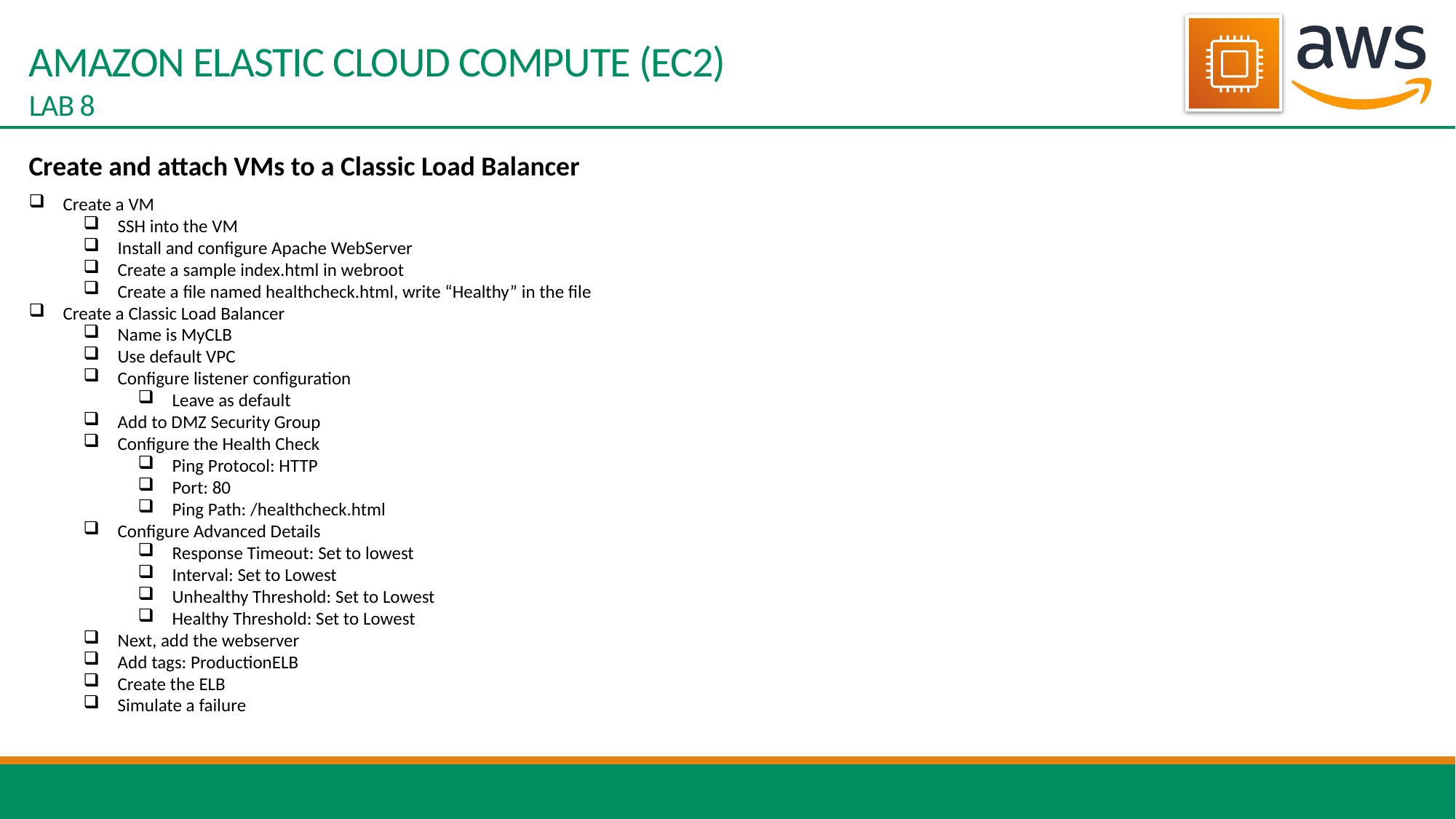

# AMAZON ELASTIC CLOUD COMPUTE (EC2) LAB 8
Create and attach VMs to a Classic Load Balancer
Create a VM
SSH into the VM
Install and configure Apache WebServer
Create a sample index.html in webroot
Create a file named healthcheck.html, write “Healthy” in the file
Create a Classic Load Balancer
Name is MyCLB
Use default VPC
Configure listener configuration
Leave as default
Add to DMZ Security Group
Configure the Health Check
Ping Protocol: HTTP
Port: 80
Ping Path: /healthcheck.html
Configure Advanced Details
Response Timeout: Set to lowest
Interval: Set to Lowest
Unhealthy Threshold: Set to Lowest
Healthy Threshold: Set to Lowest
Next, add the webserver
Add tags: ProductionELB
Create the ELB
Simulate a failure